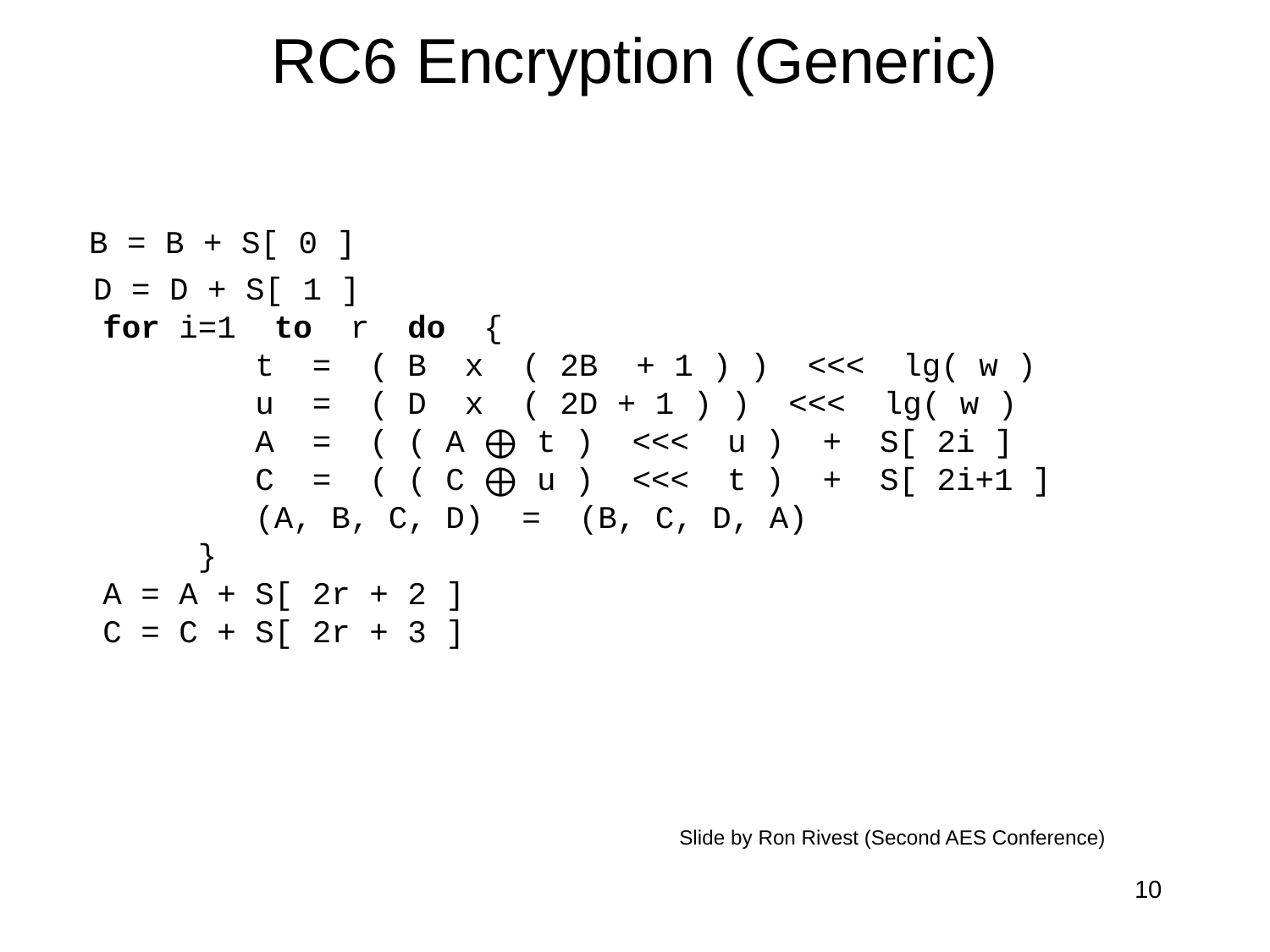

# RC6 Encryption (Generic)
 B = B + S[ 0 ]
  D = D + S[ 1 ]
for i=1  to  r  do  {
        t  =  ( B  x  ( 2B  + 1 ) )  <<<  lg( w )
        u  =  ( D  x  ( 2D + 1 ) )  <<<  lg( w )
        A  =  ( ( A ⨁ t )  <<<  u )  +  S[ 2i ]
        C  =  ( ( C ⨁ u )  <<<  t )  +  S[ 2i+1 ]
        (A, B, C, D)  =  (B, C, D, A)
     }
A = A + S[ 2r + 2 ]
C = C + S[ 2r + 3 ]
Slide by Ron Rivest (Second AES Conference)
10